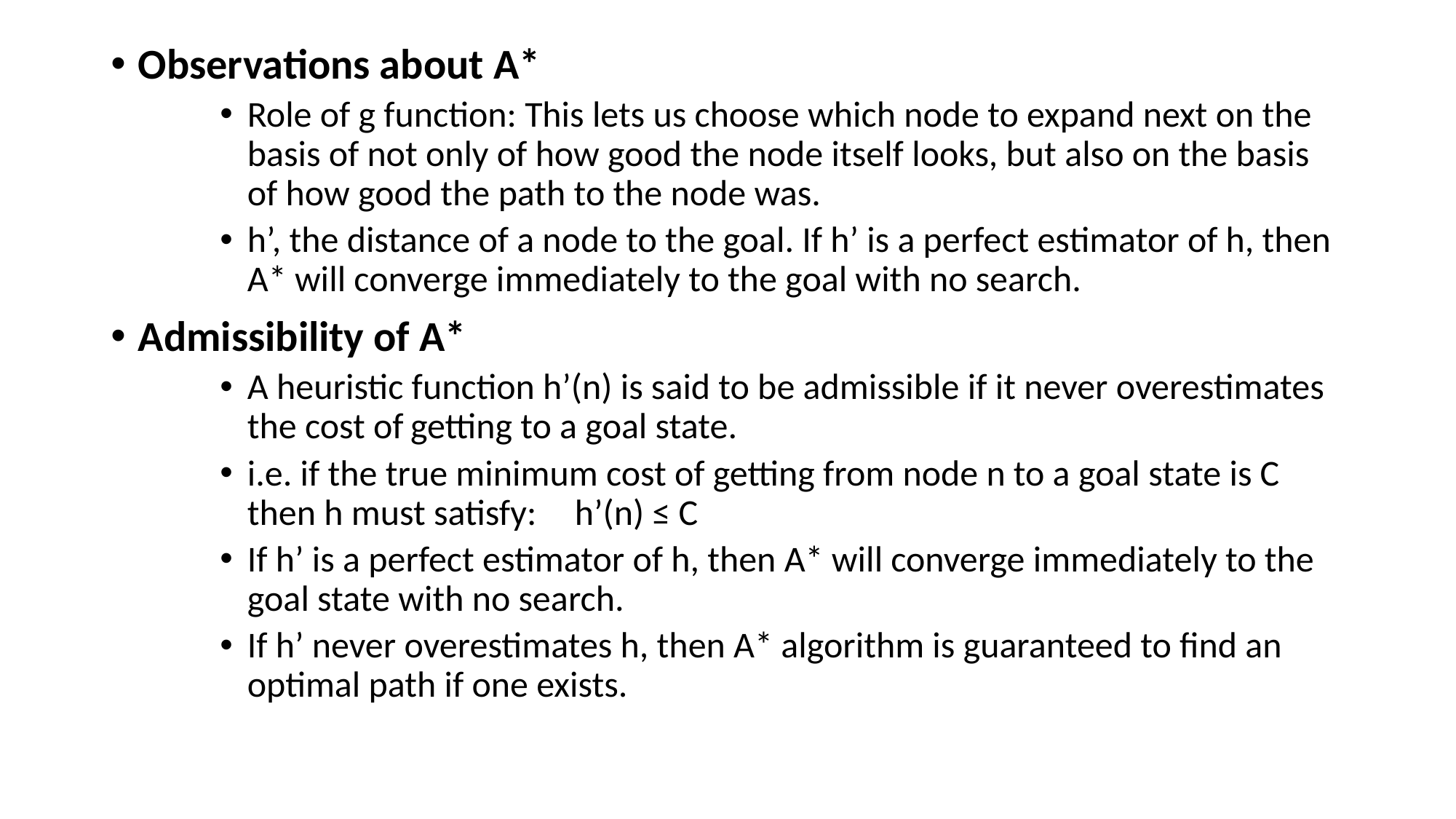

Observations about A*
Role of g function: This lets us choose which node to expand next on the basis of not only of how good the node itself looks, but also on the basis of how good the path to the node was.
h’, the distance of a node to the goal. If h’ is a perfect estimator of h, then A* will converge immediately to the goal with no search.
Admissibility of A*
A heuristic function h’(n) is said to be admissible if it never overestimates the cost of getting to a goal state.
i.e. if the true minimum cost of getting from node n to a goal state is C then h must satisfy:	h’(n) ≤ C
If h’ is a perfect estimator of h, then A* will converge immediately to the goal state with no search.
If h’ never overestimates h, then A* algorithm is guaranteed to find an optimal path if one exists.